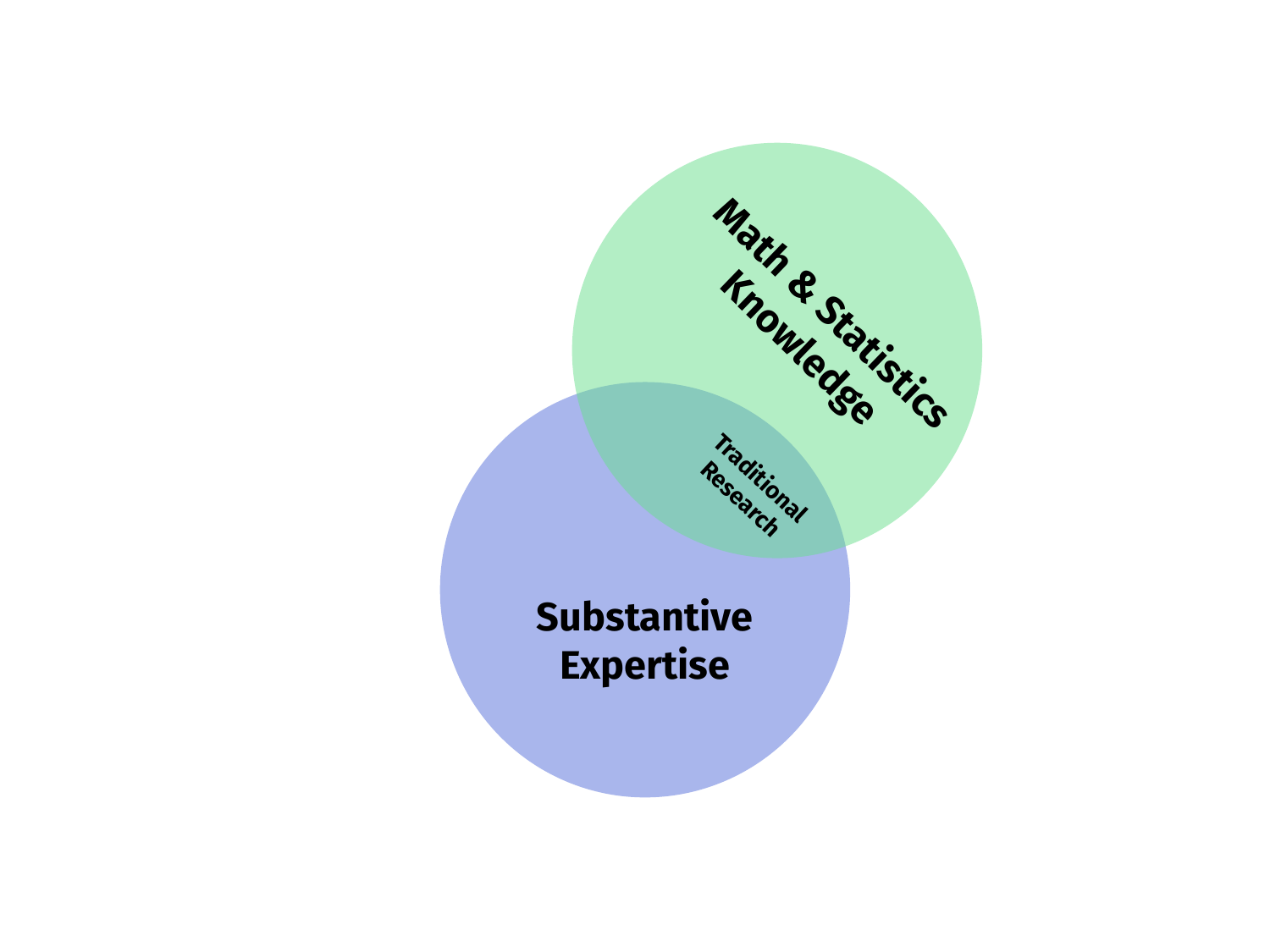

Math & Statistics
Knowledge

Traditional Research
Substantive
Expertise